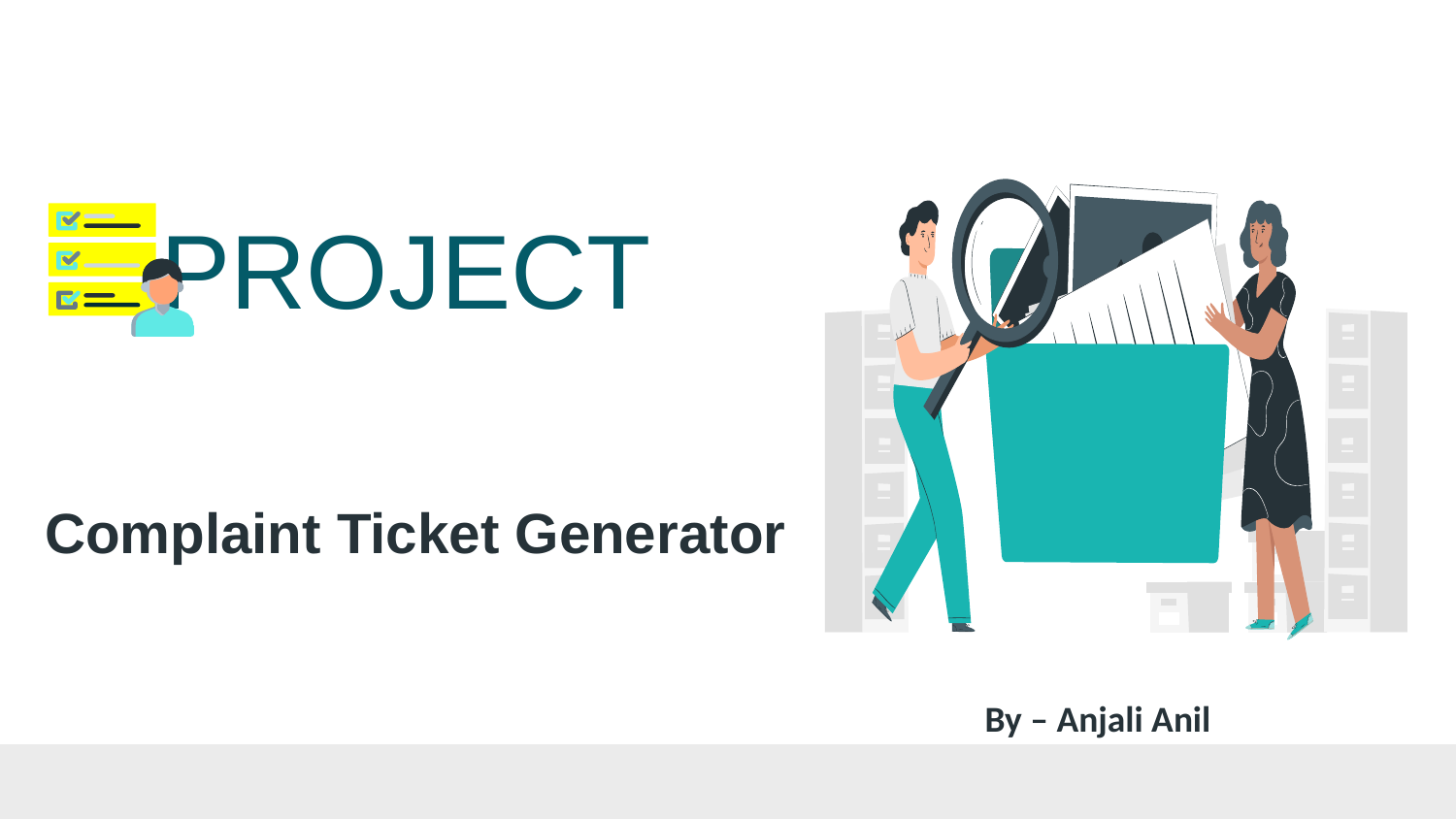

# PROJECT

Complaint Ticket Generator
By – Anjali Anil